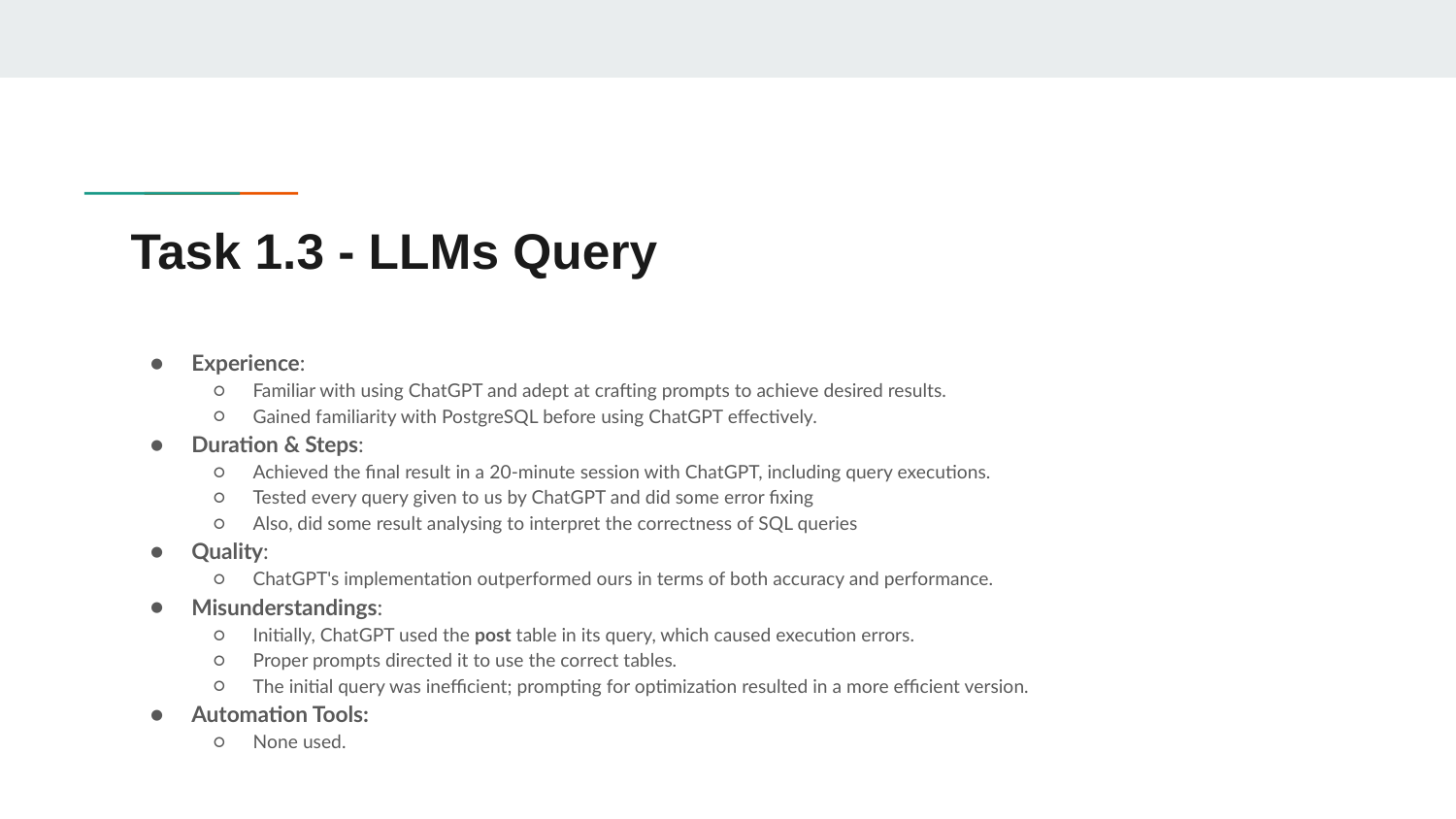

# Task 1.3 - LLMs Query
Experience:
Familiar with using ChatGPT and adept at crafting prompts to achieve desired results.
Gained familiarity with PostgreSQL before using ChatGPT effectively.
Duration & Steps:
Achieved the final result in a 20-minute session with ChatGPT, including query executions.
Tested every query given to us by ChatGPT and did some error fixing
Also, did some result analysing to interpret the correctness of SQL queries
Quality:
ChatGPT's implementation outperformed ours in terms of both accuracy and performance.
Misunderstandings:
Initially, ChatGPT used the post table in its query, which caused execution errors.
Proper prompts directed it to use the correct tables.
The initial query was inefficient; prompting for optimization resulted in a more efficient version.
Automation Tools:
None used.